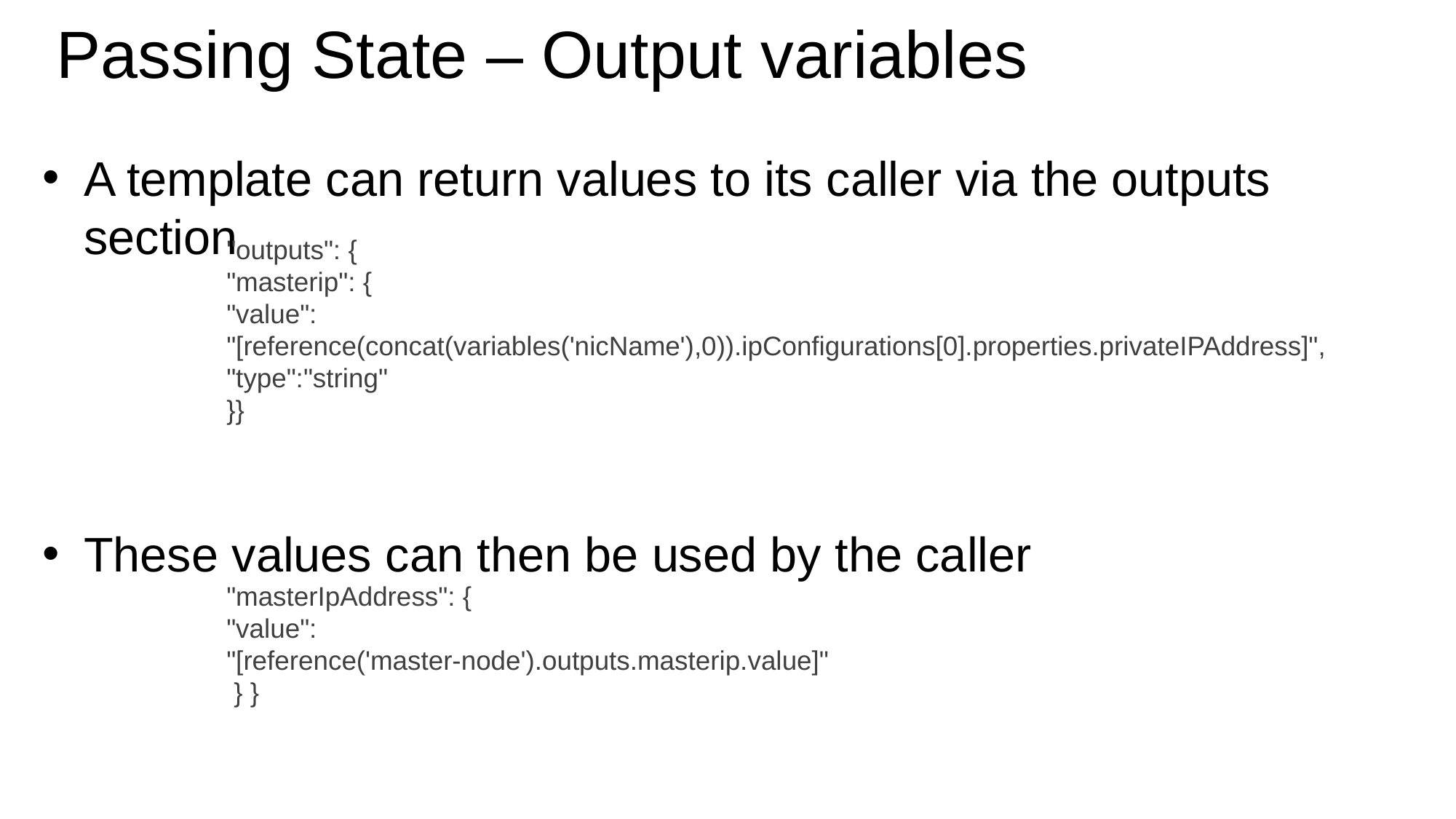

# Passing State – Output variables
A template can return values to its caller via the outputs section

These values can then be used by the caller

"outputs": {
"masterip": {
"value":
"[reference(concat(variables('nicName'),0)).ipConfigurations[0].properties.privateIPAddress]",
"type":"string"
}}
"masterIpAddress": {
"value":
"[reference('master-node').outputs.masterip.value]"
 } }